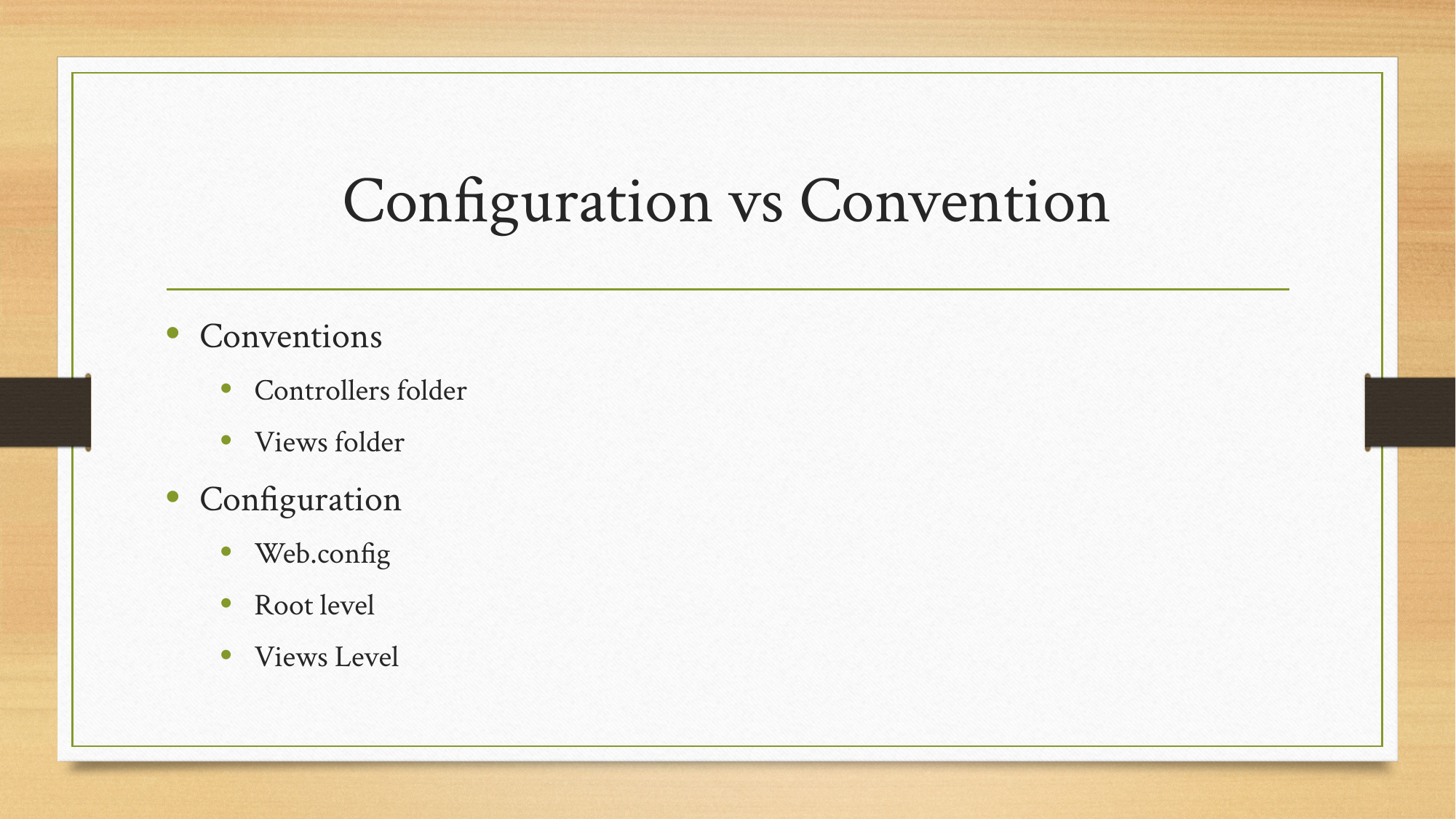

# Configuration vs Convention
Conventions
Controllers folder
Views folder
Configuration
Web.config
Root level
Views Level